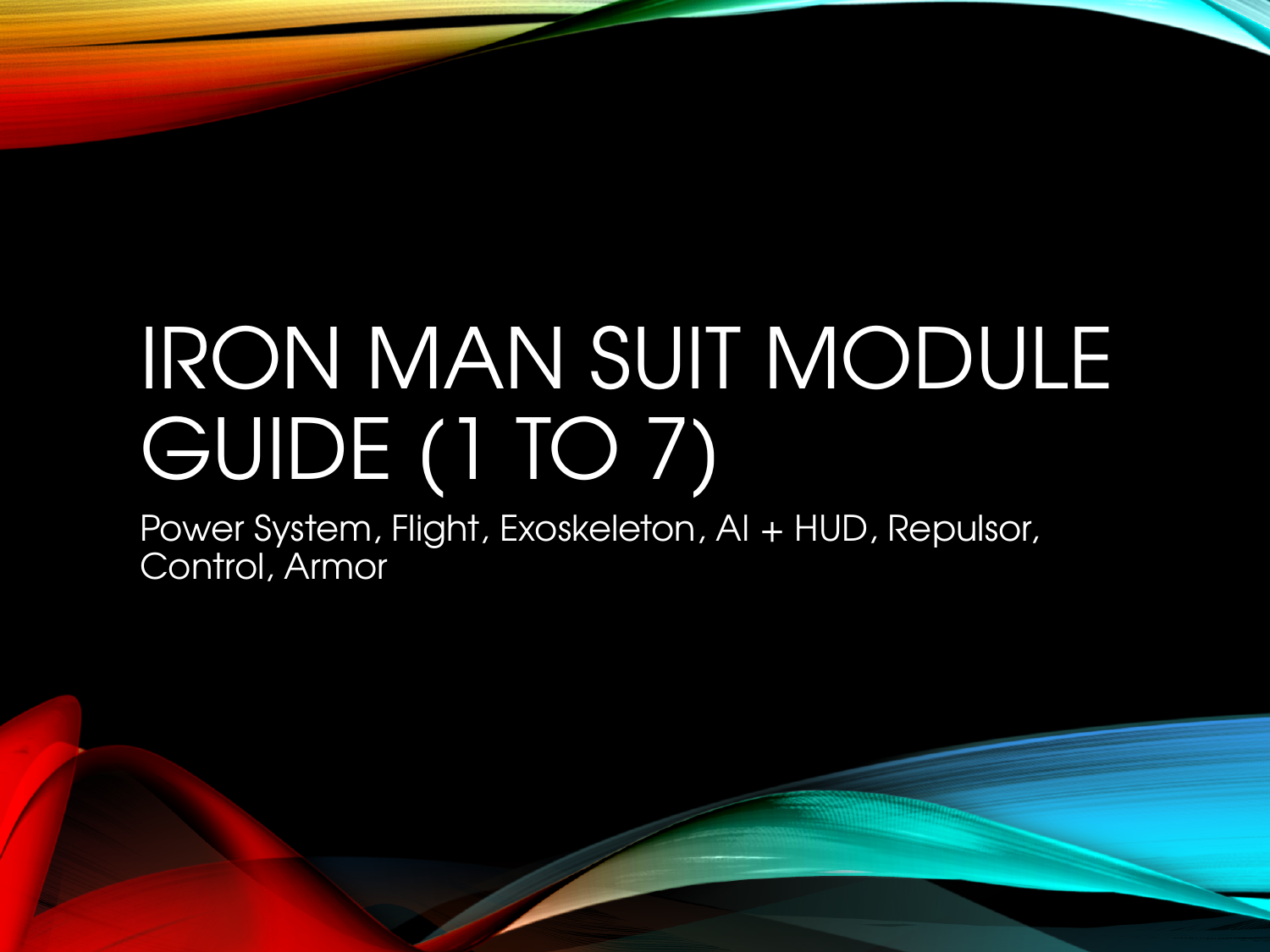

# Iron Man Suit Module Guide (1 to 7)
Power System, Flight, Exoskeleton, AI + HUD, Repulsor, Control, Armor